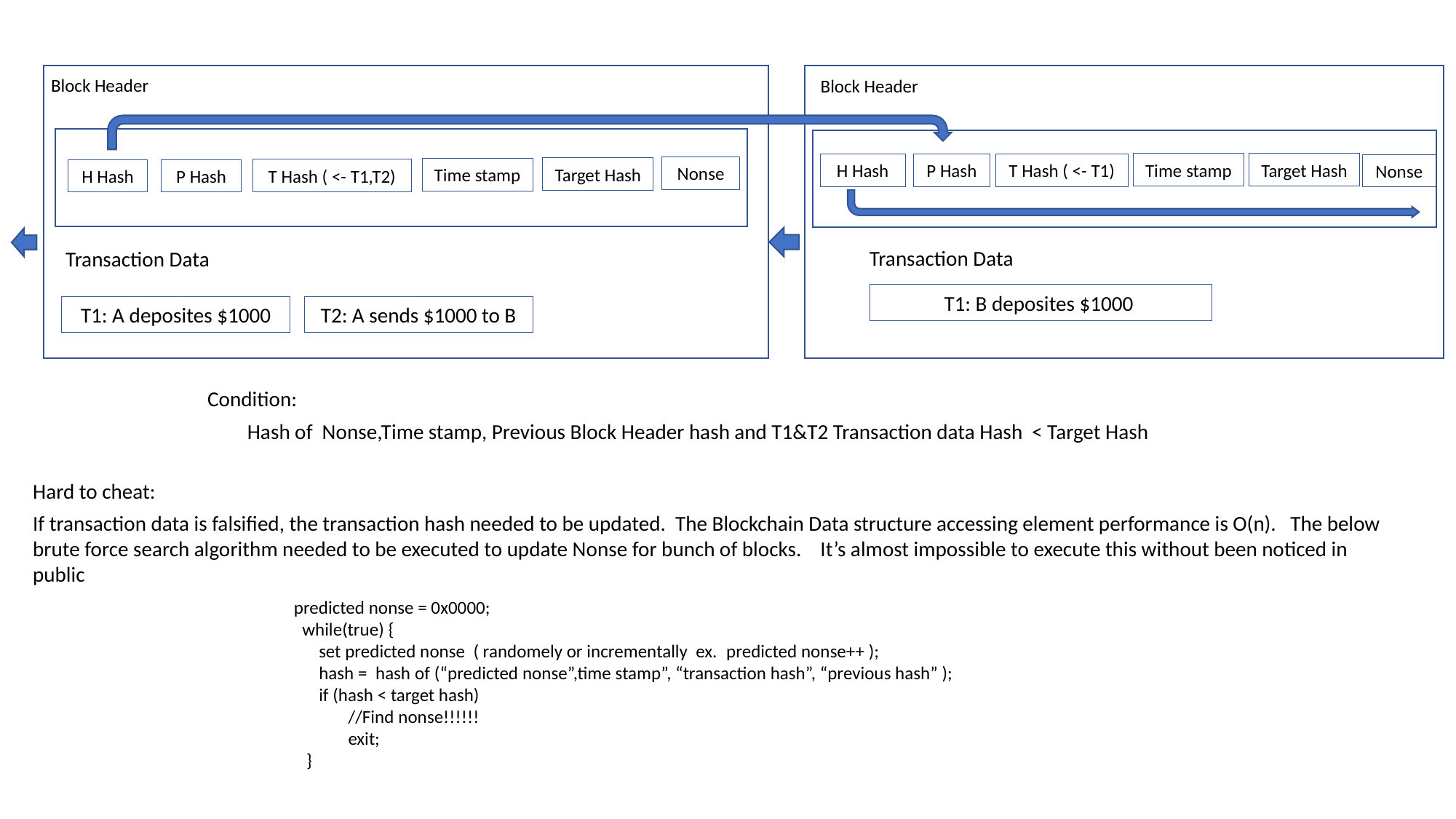

Block Header
Block Header

Target Hash
Time stamp
T Hash ( <- T1)
H Hash
P Hash
Nonse
Nonse
Target Hash
Time stamp
T Hash ( <- T1,T2)
P Hash
H Hash

Transaction Data
Transaction Data
T1: B deposites $1000
T1: A deposites $1000
T2: A sends $1000 to B
  Condition:
           Hash of  Nonse,Time stamp, Previous Block Header hash and T1&T2 Transaction data Hash  < Target Hash
Hard to cheat:
If transaction data is falsified, the transaction hash needed to be updated.  The Blockchain Data structure accessing element performance is O(n).   The below brute force search algorithm needed to be executed to update Nonse for bunch of blocks.    It’s almost impossible to execute this without been noticed in public
predicted nonse = 0x0000;
  while(true) {
      set predicted nonse  ( randomely or incrementally  ex.  predicted nonse++ );
      hash =  hash of (“predicted nonse”,time stamp”, “transaction hash”, “previous hash” );
      if (hash < target hash)
             //Find nonse!!!!!!
             exit;
   }